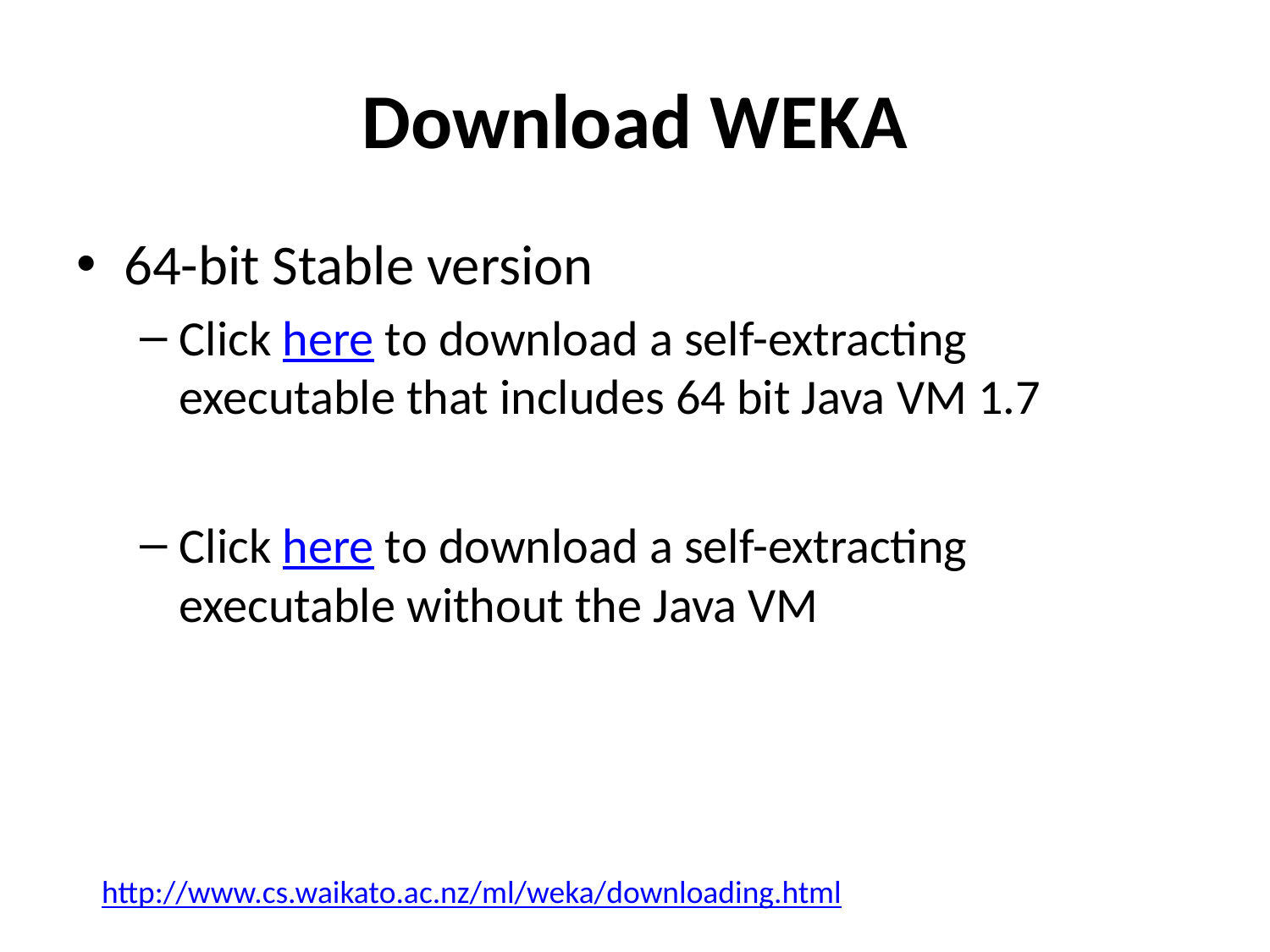

# Download WEKA
64-bit Stable version
Click here to download a self-extracting executable that includes 64 bit Java VM 1.7

Click here to download a self-extracting executable without the Java VM
http://www.cs.waikato.ac.nz/ml/weka/downloading.html